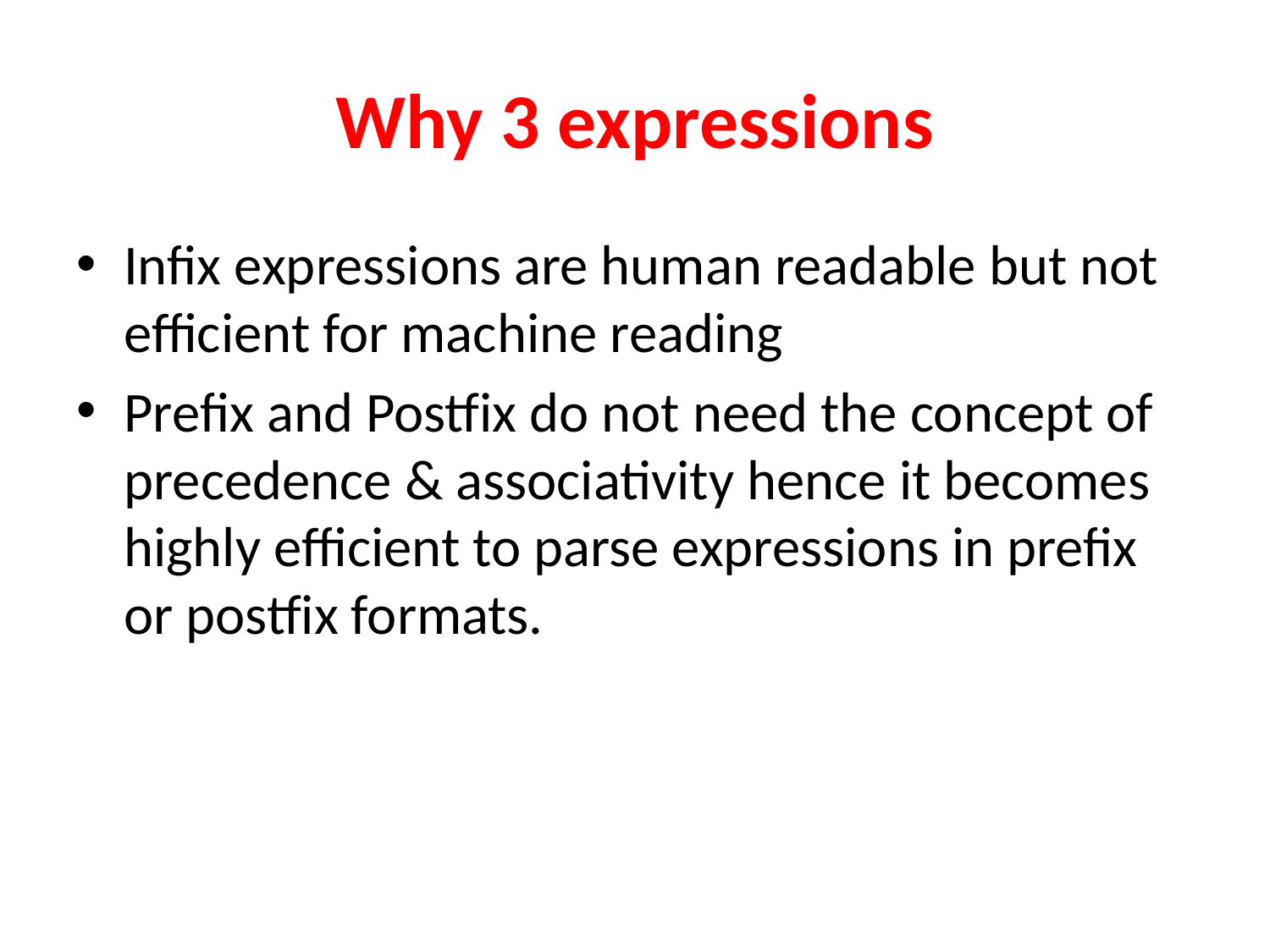

# Why 3 expressions
Infix expressions are human readable but not efficient for machine reading
Prefix and Postfix do not need the concept of precedence & associativity hence it becomes highly efficient to parse expressions in prefix or postfix formats.